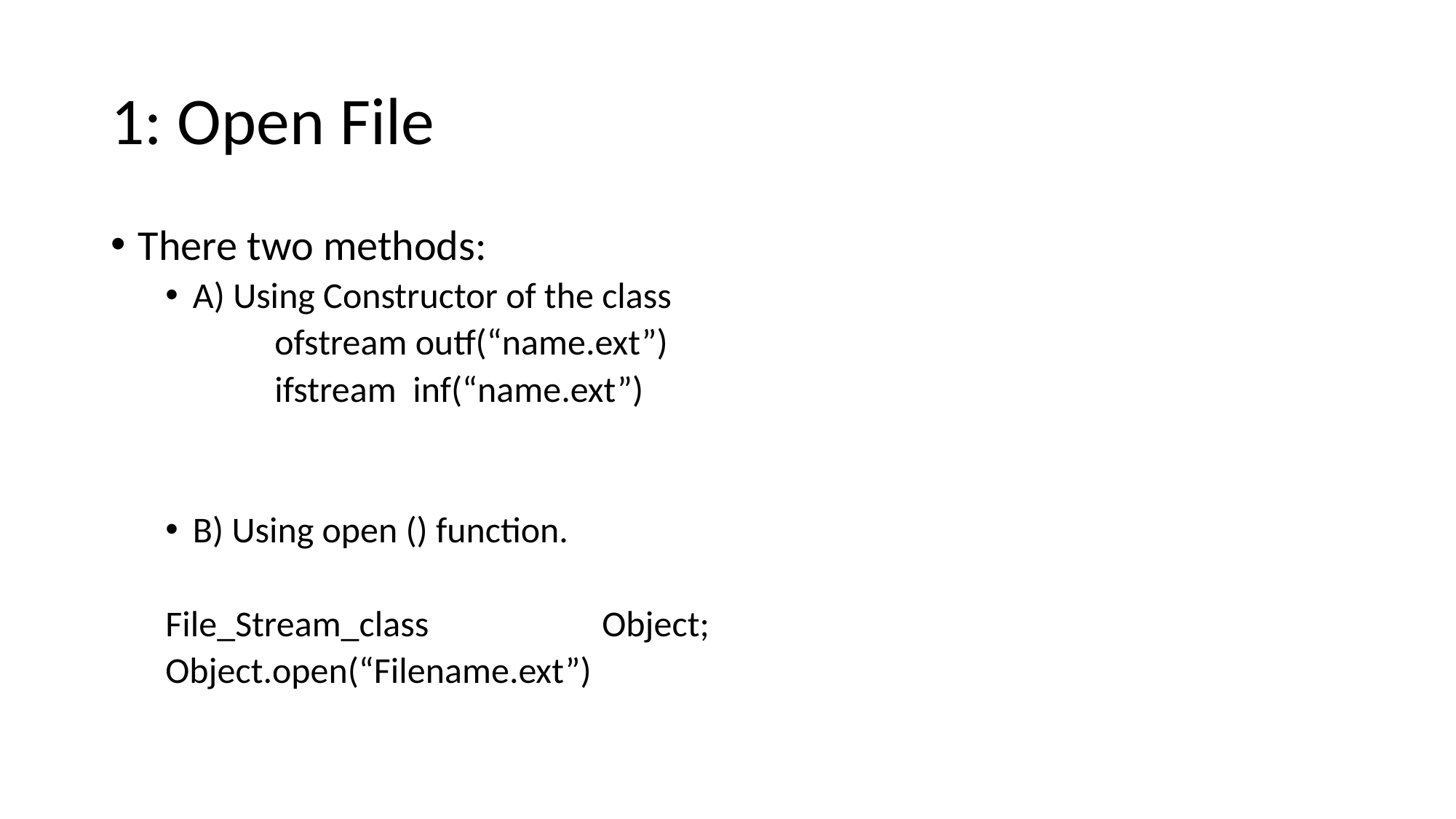

# 1: Open File
There two methods:
A) Using Constructor of the class
	ofstream outf(“name.ext”)
	ifstream  inf(“name.ext”)

B) Using open () function.

File_Stream_class 		Object;
Object.open(“Filename.ext”)